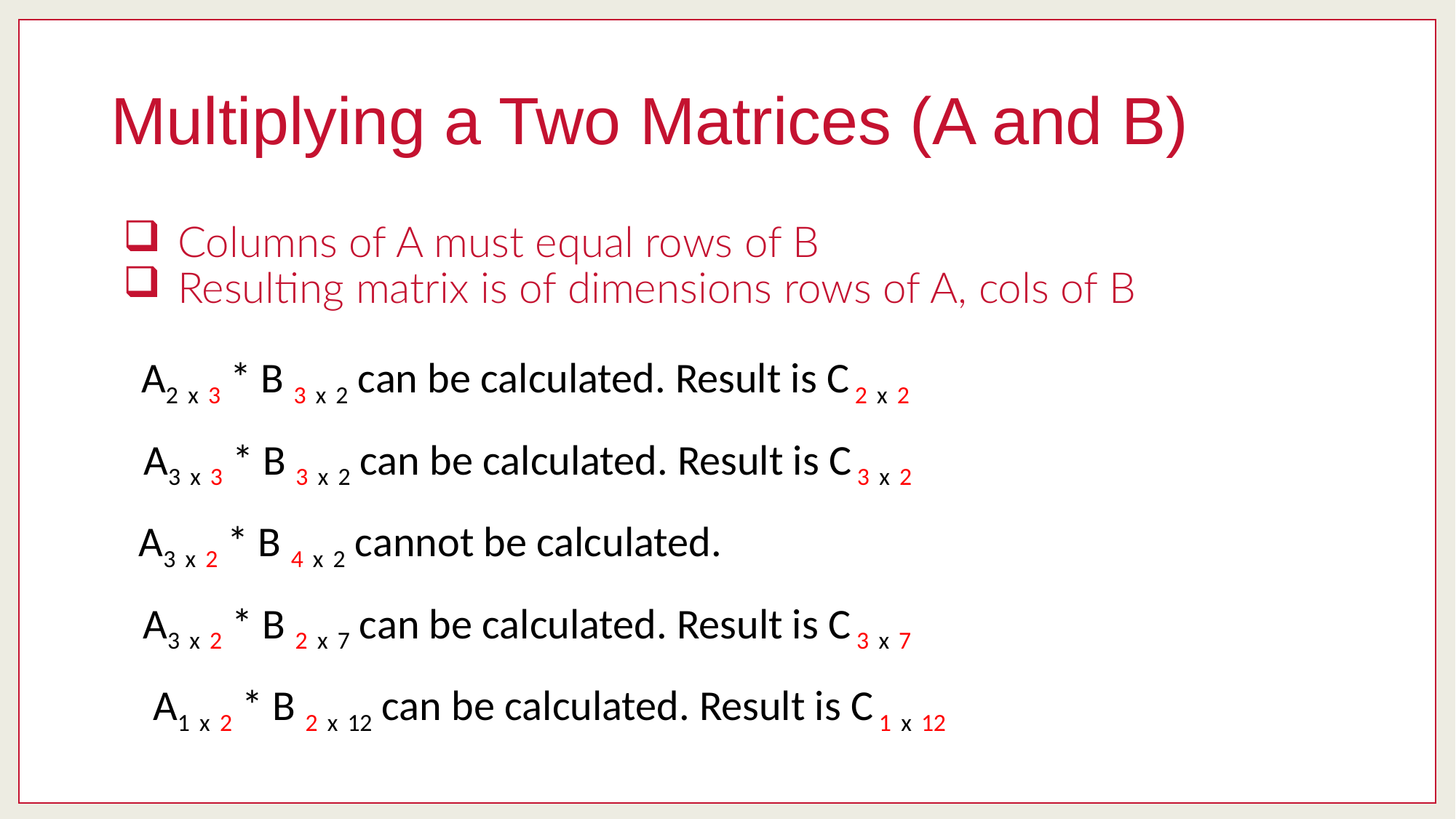

# Multiplying a Two Matrices (A and B)
Columns of A must equal rows of B
Resulting matrix is of dimensions rows of A, cols of B

A2 x 3 * B 3 x 2 can be calculated. Result is C 2 x 2
A3 x 3 * B 3 x 2 can be calculated. Result is C 3 x 2
A3 x 2 * B 4 x 2 cannot be calculated.
A3 x 2 * B 2 x 7 can be calculated. Result is C 3 x 7
A1 x 2 * B 2 x 12 can be calculated. Result is C 1 x 12